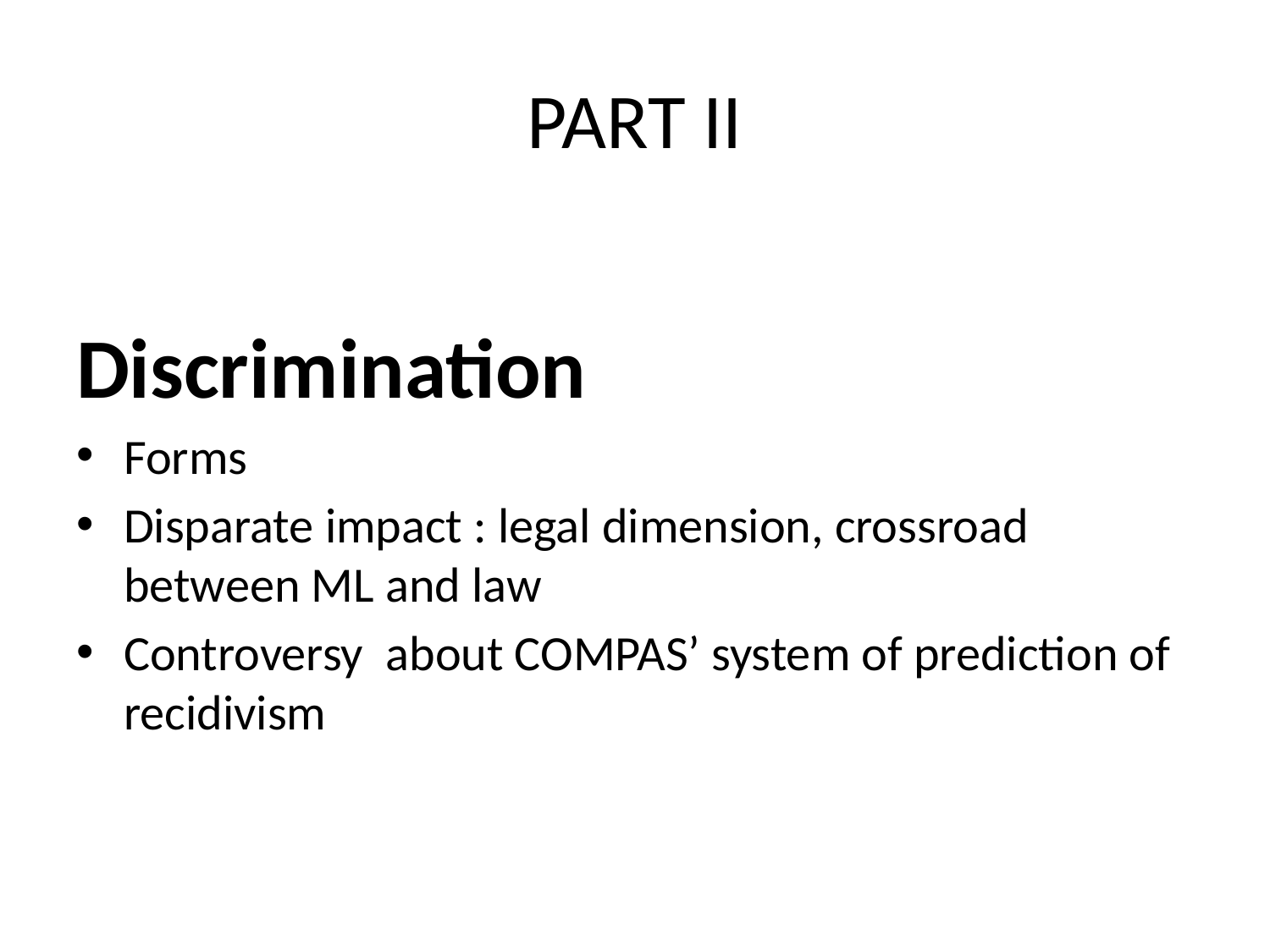

# PART II

Discrimination
Forms
Disparate impact : legal dimension, crossroad between ML and law
Controversy  about COMPAS’ system of prediction of recidivism